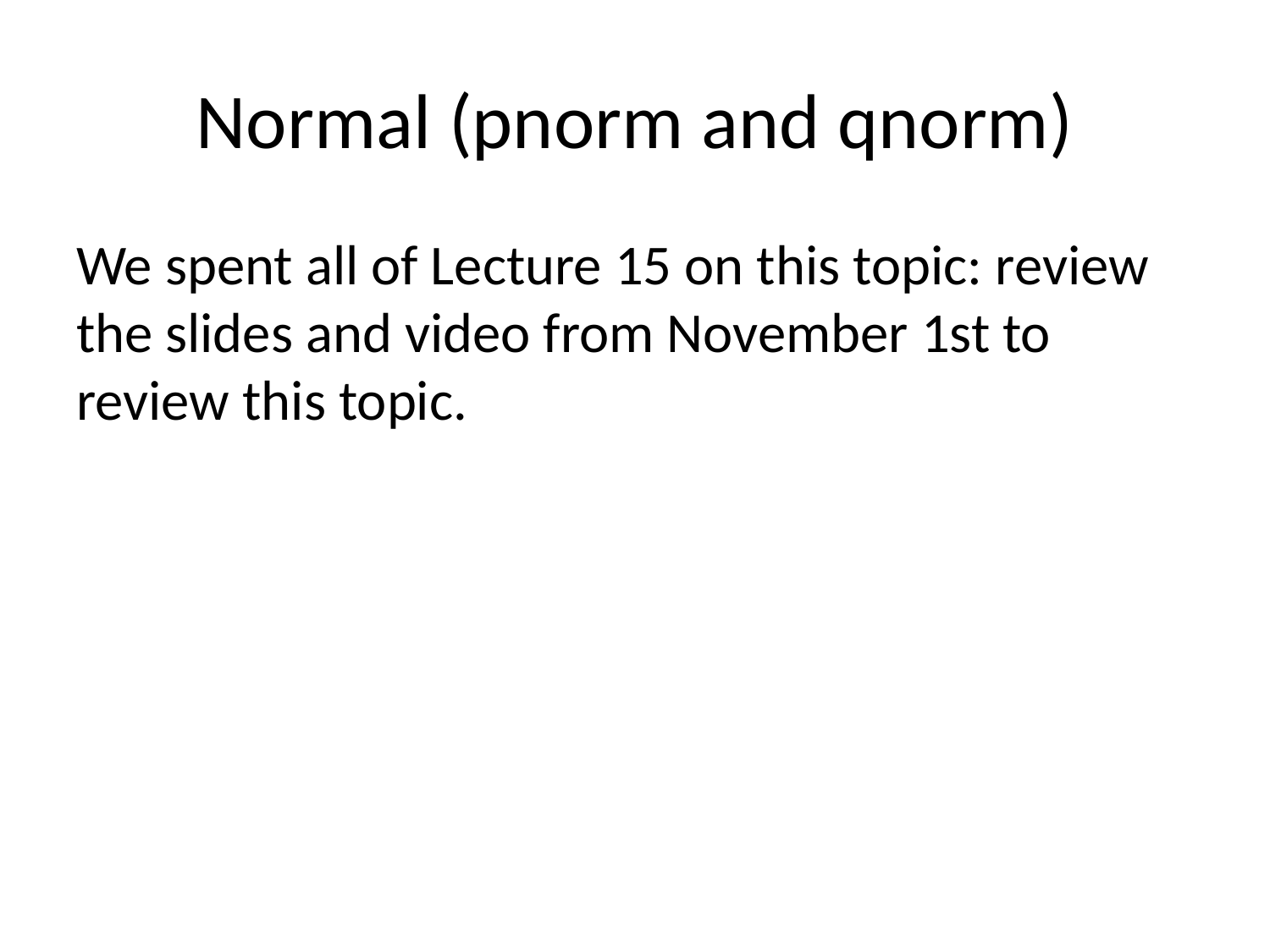

# Normal (pnorm and qnorm)
We spent all of Lecture 15 on this topic: review the slides and video from November 1st to review this topic.